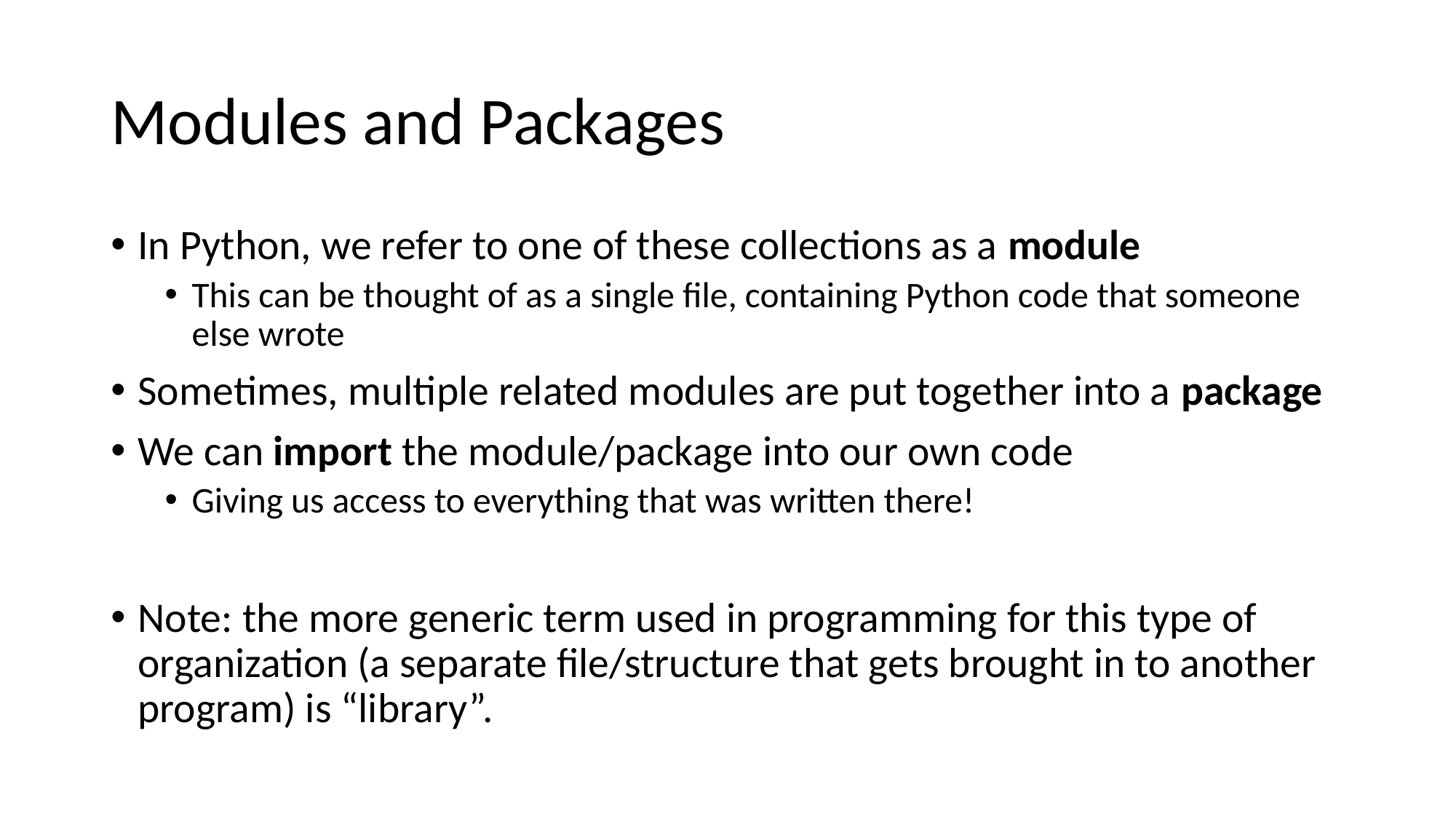

# Modules and Packages
In Python, we refer to one of these collections as a module
This can be thought of as a single file, containing Python code that someone else wrote
Sometimes, multiple related modules are put together into a package
We can import the module/package into our own code
Giving us access to everything that was written there!

Note: the more generic term used in programming for this type of organization (a separate file/structure that gets brought in to another program) is “library”.